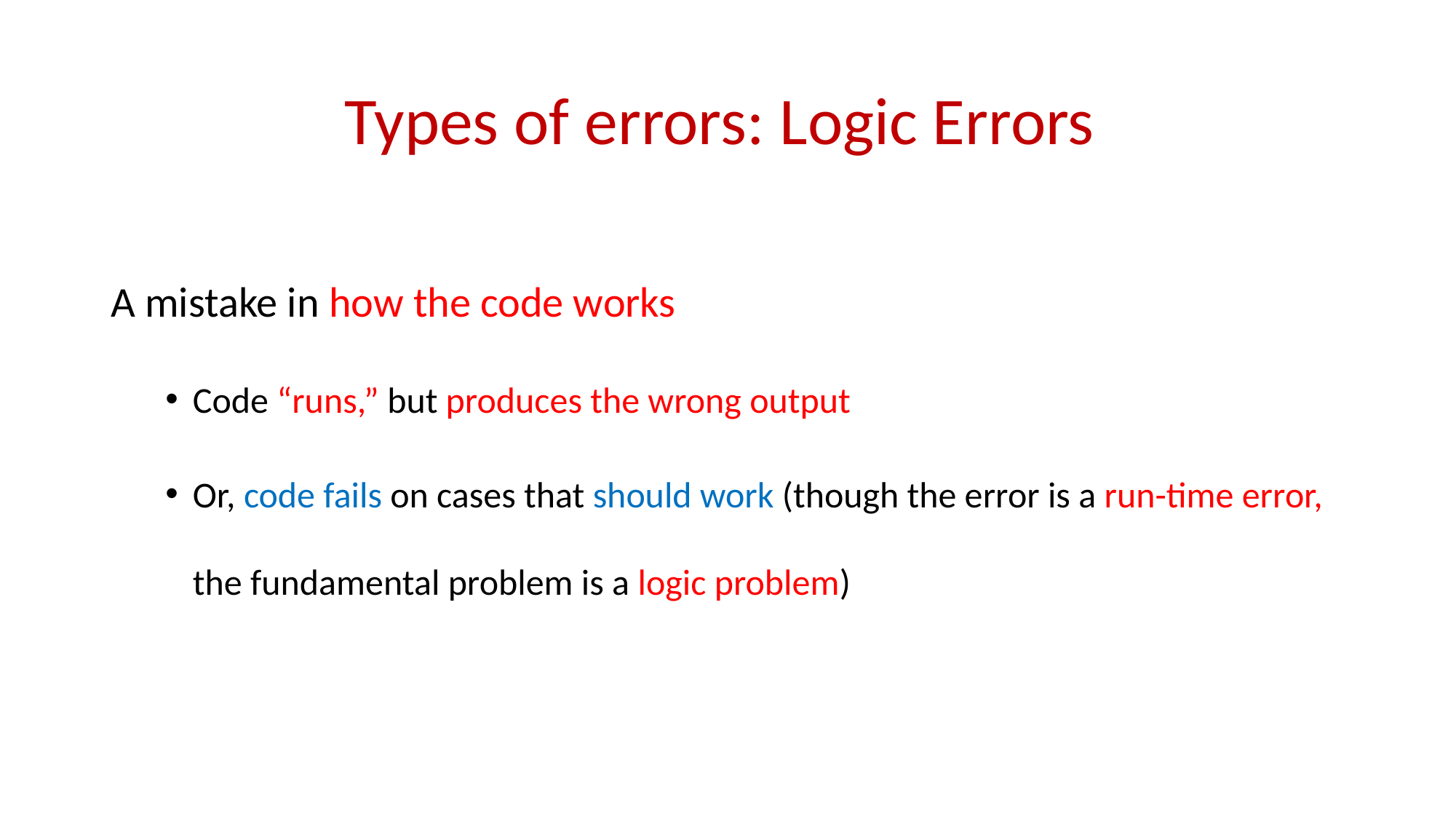

# Types of errors: Logic Errors
A mistake in how the code works
Code “runs,” but produces the wrong output
Or, code fails on cases that should work (though the error is a run-time error, the fundamental problem is a logic problem)